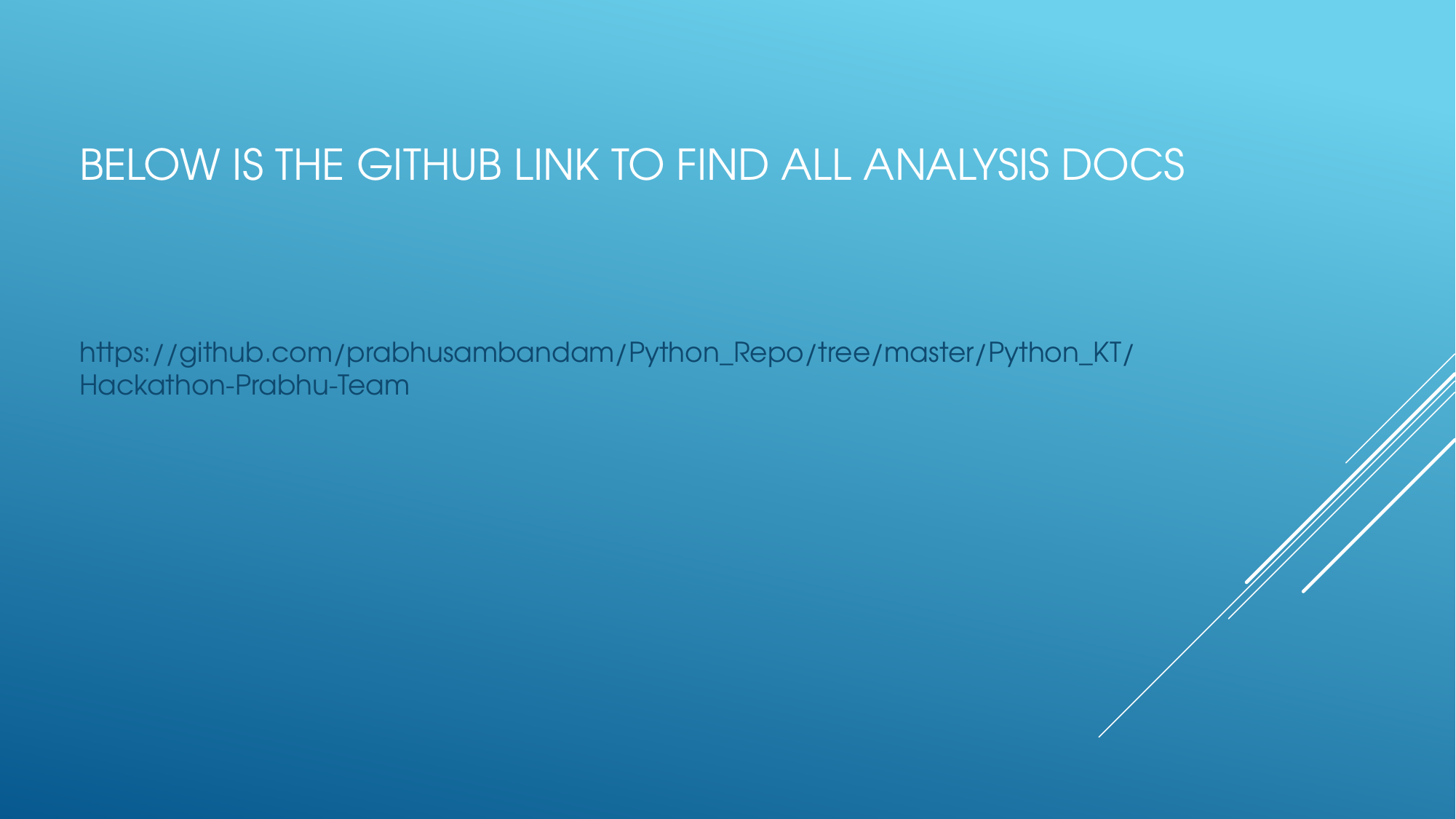

# Below is the Github link to find all analysis Docs
https://github.com/prabhusambandam/Python_Repo/tree/master/Python_KT/Hackathon-Prabhu-Team